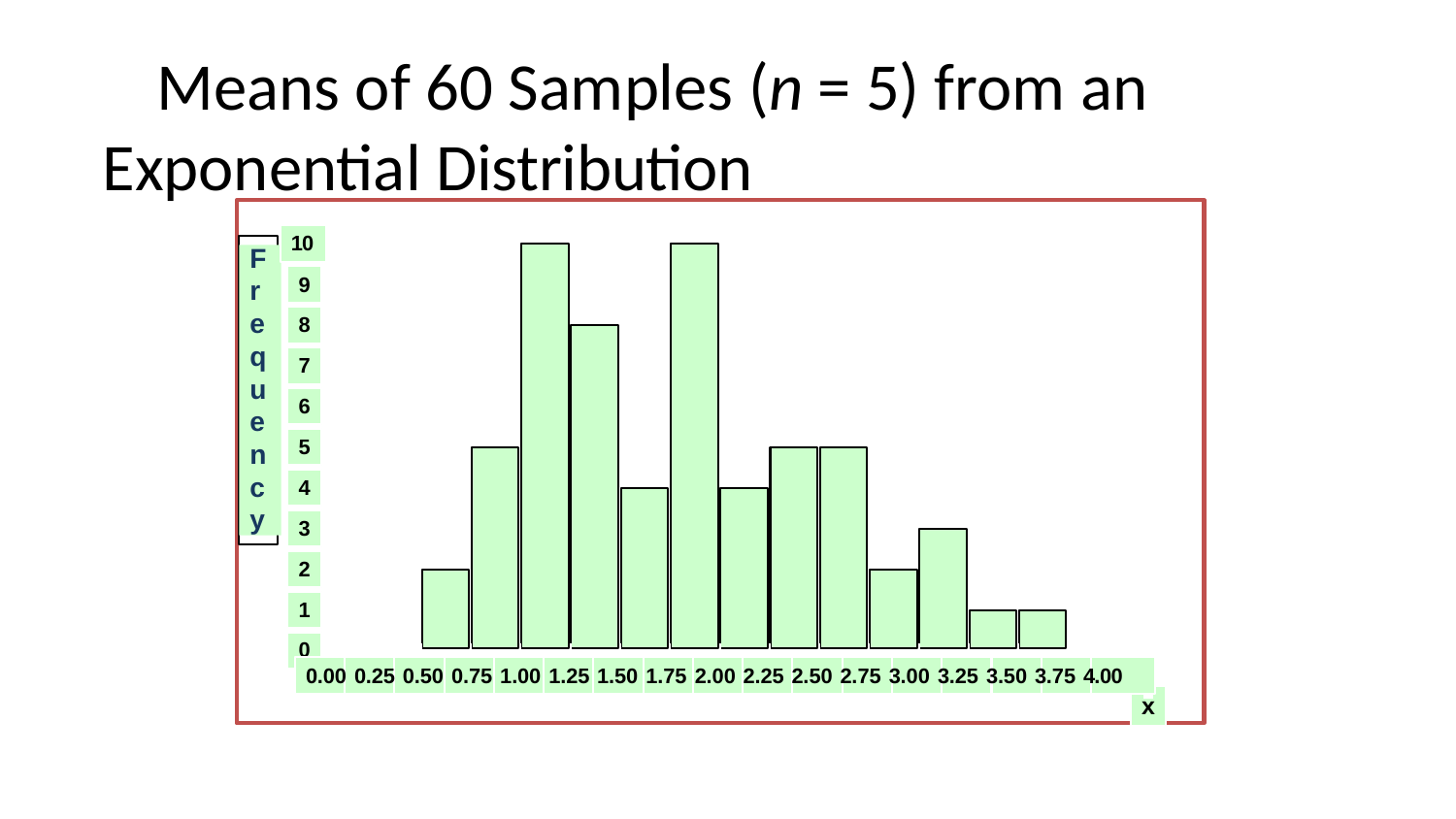

# Means of 60 Samples (n = 5) from an Exponential Distribution

10
9
8
7
6
5
4
3
2
1
0
F
r e q u e n c y

0.00 0.25 0.50 0.75 1.00 1.25 1.50 1.75 2.00 2.25 2.50 2.75 3.00 3.25 3.50 3.75 4.00
x